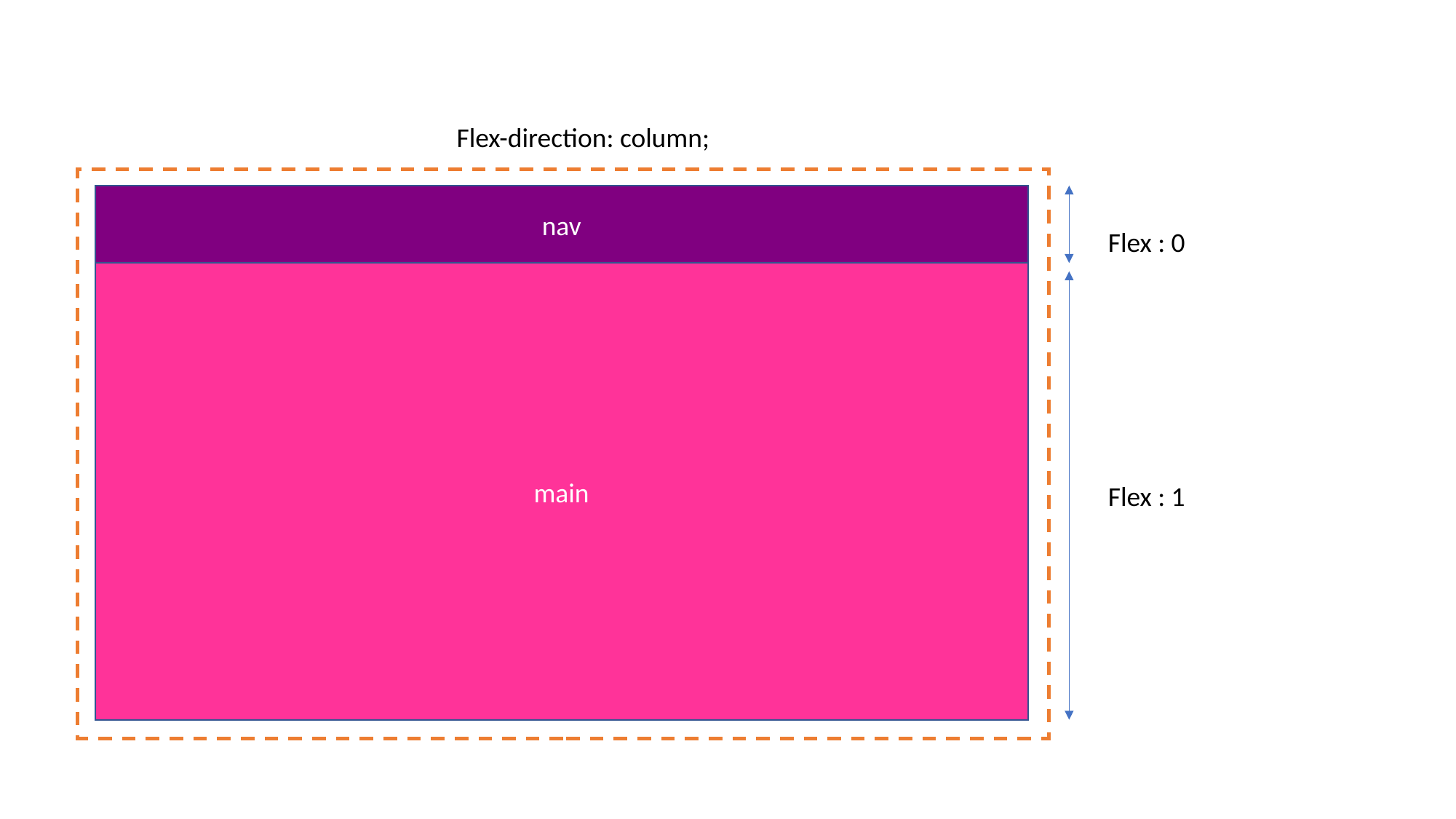

Flex-direction: column;

nav
Flex : 0
main
Flex : 1